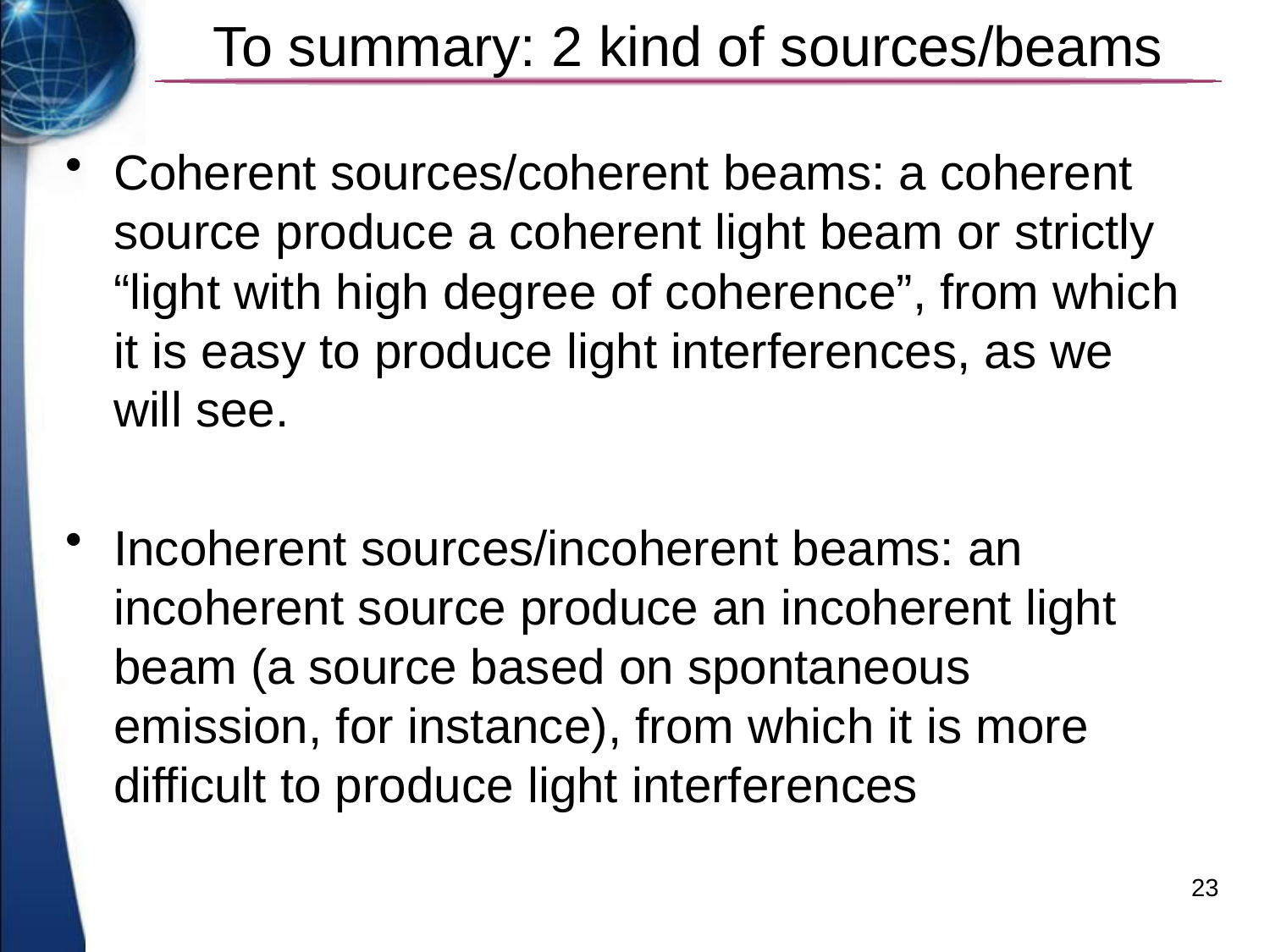

# To summary: 2 kind of sources/beams
Coherent sources/coherent beams: a coherent source produce a coherent light beam or strictly “light with high degree of coherence”, from which it is easy to produce light interferences, as we will see.

Incoherent sources/incoherent beams: an incoherent source produce an incoherent light beam (a source based on spontaneous emission, for instance), from which it is more difficult to produce light interferences
23